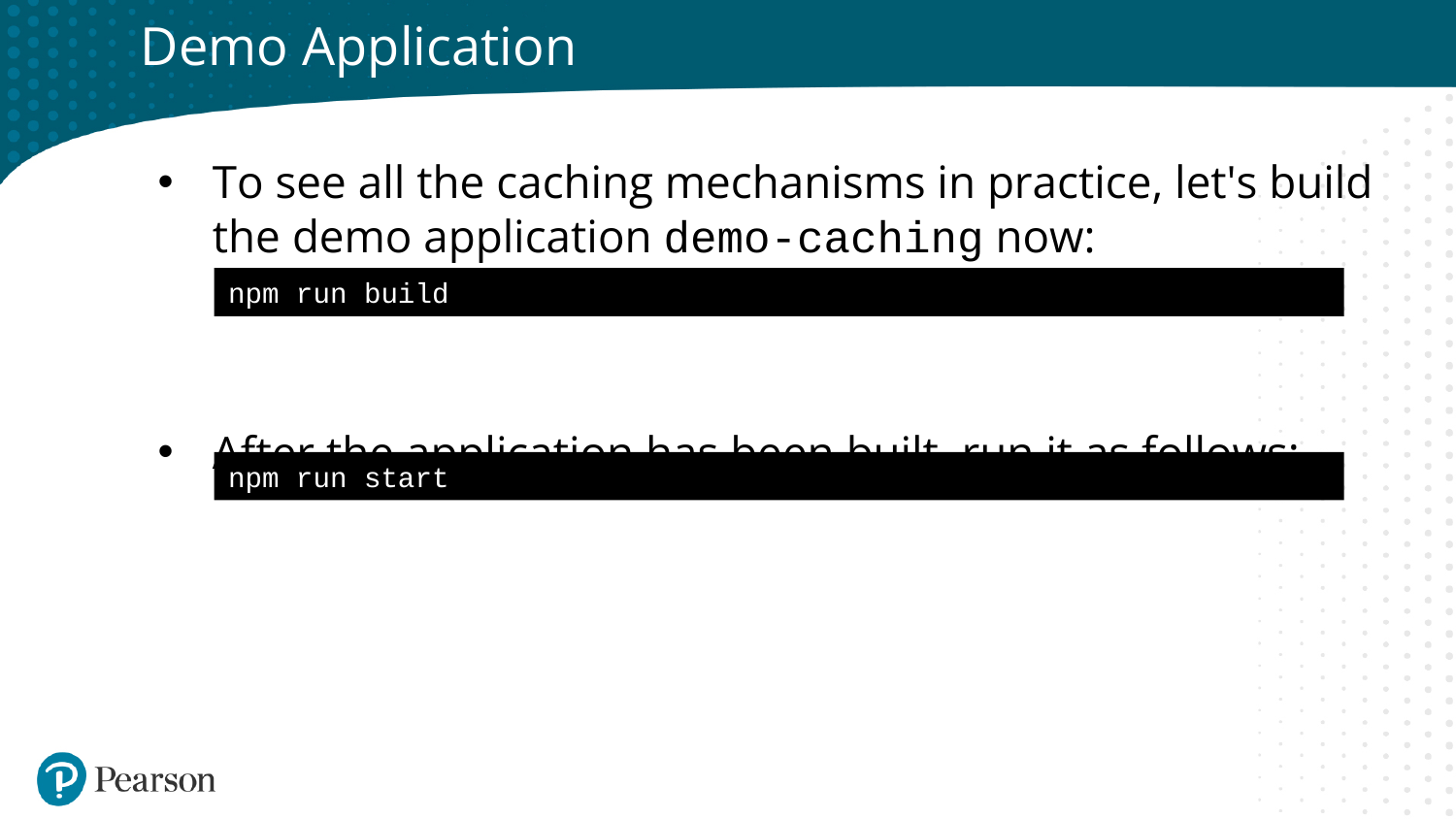

# Demo Application
To see all the caching mechanisms in practice, let's build the demo application demo-caching now:

After the application has been built, run it as follows:
npm run build
npm run start